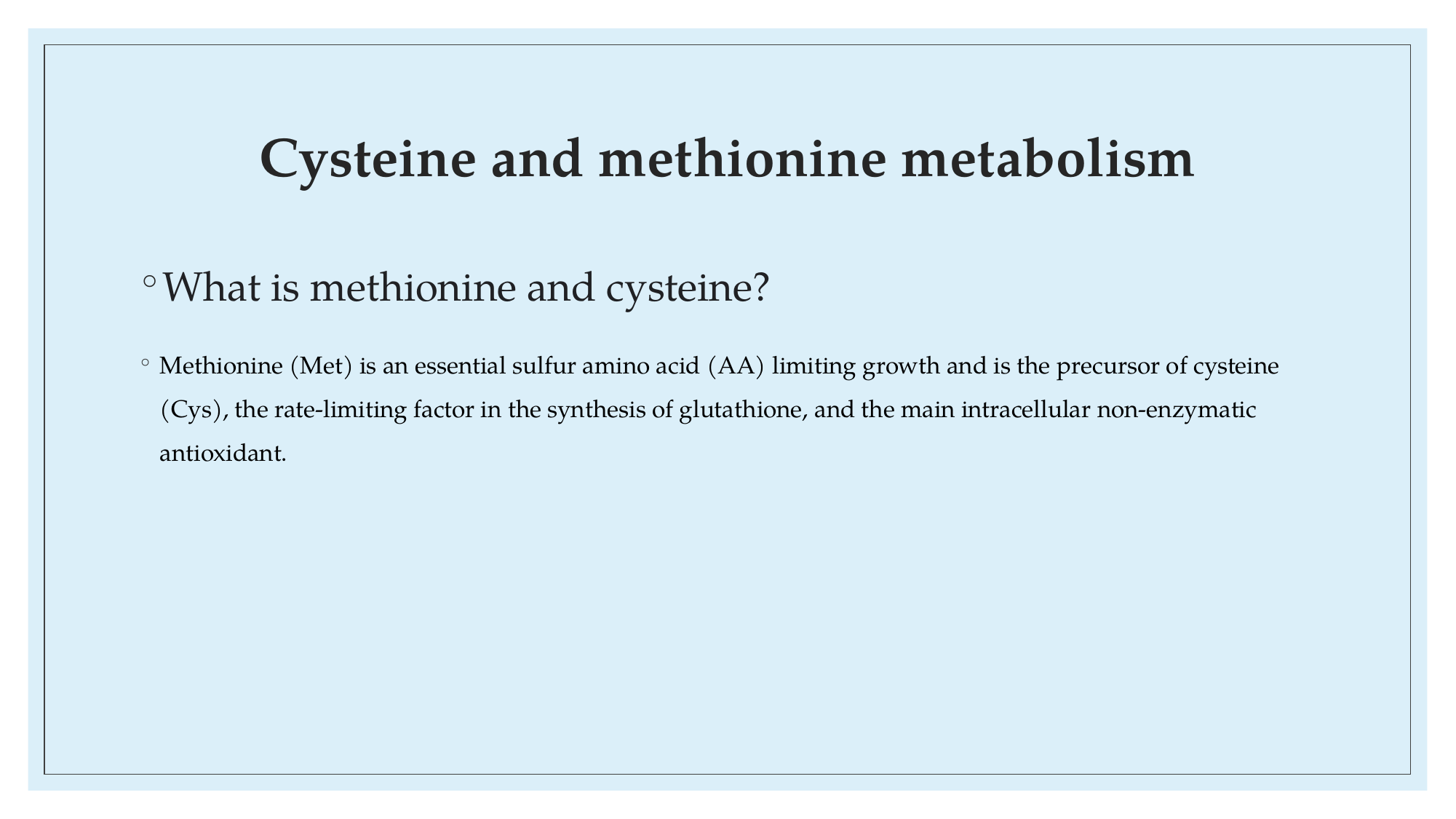

# Cysteine and methionine metabolism
What is methionine and cysteine?
Methionine (Met) is an essential sulfur amino acid (AA) limiting growth and is the precursor of cysteine (Cys), the rate-limiting factor in the synthesis of glutathione, and the main intracellular non-enzymatic antioxidant.